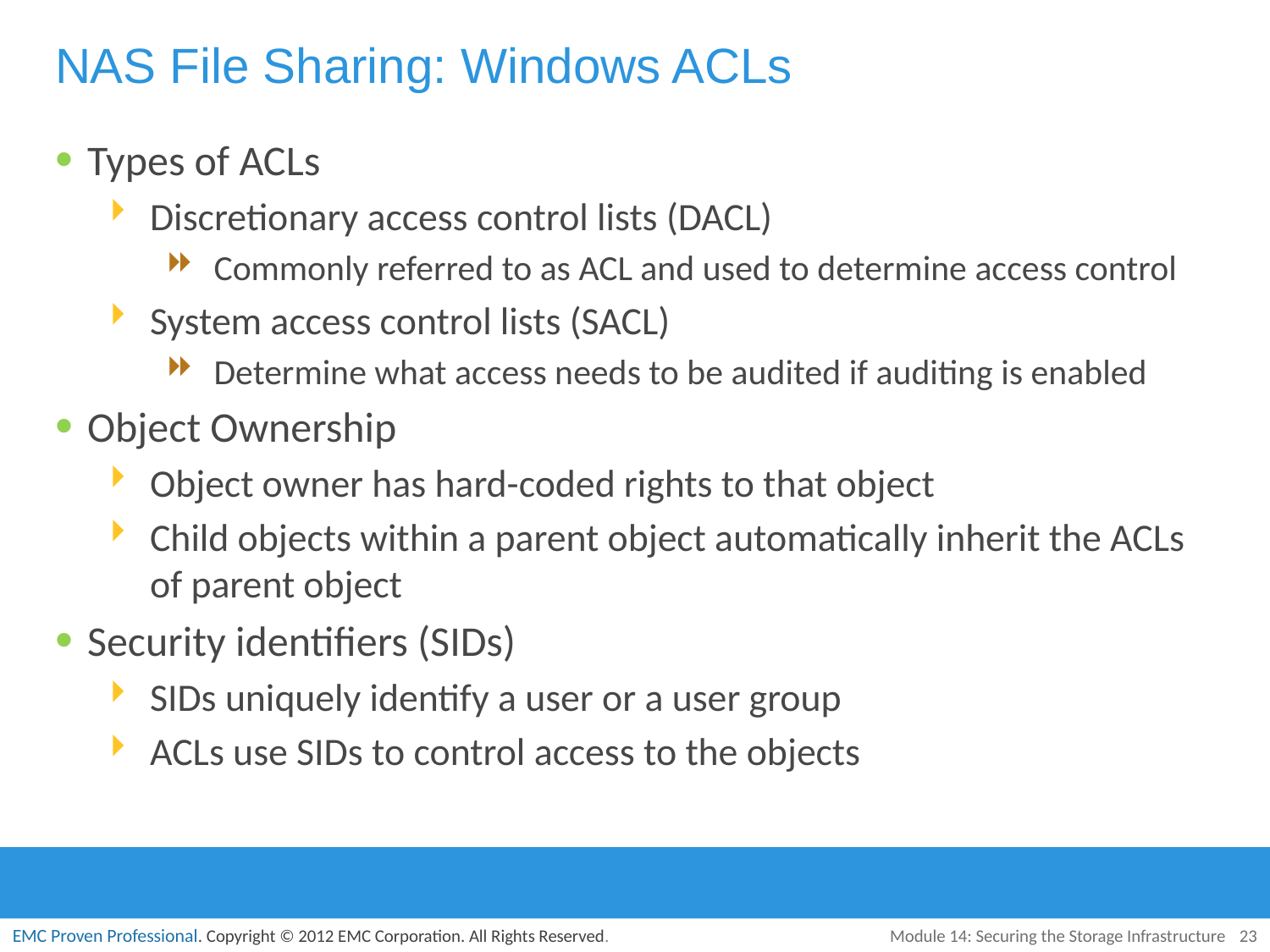

# NAS File Sharing: Windows ACLs
Types of ACLs
Discretionary access control lists (DACL)
Commonly referred to as ACL and used to determine access control
System access control lists (SACL)
Determine what access needs to be audited if auditing is enabled
Object Ownership
Object owner has hard-coded rights to that object
Child objects within a parent object automatically inherit the ACLs of parent object
Security identifiers (SIDs)
SIDs uniquely identify a user or a user group
ACLs use SIDs to control access to the objects
Module 14: Securing the Storage Infrastructure
23